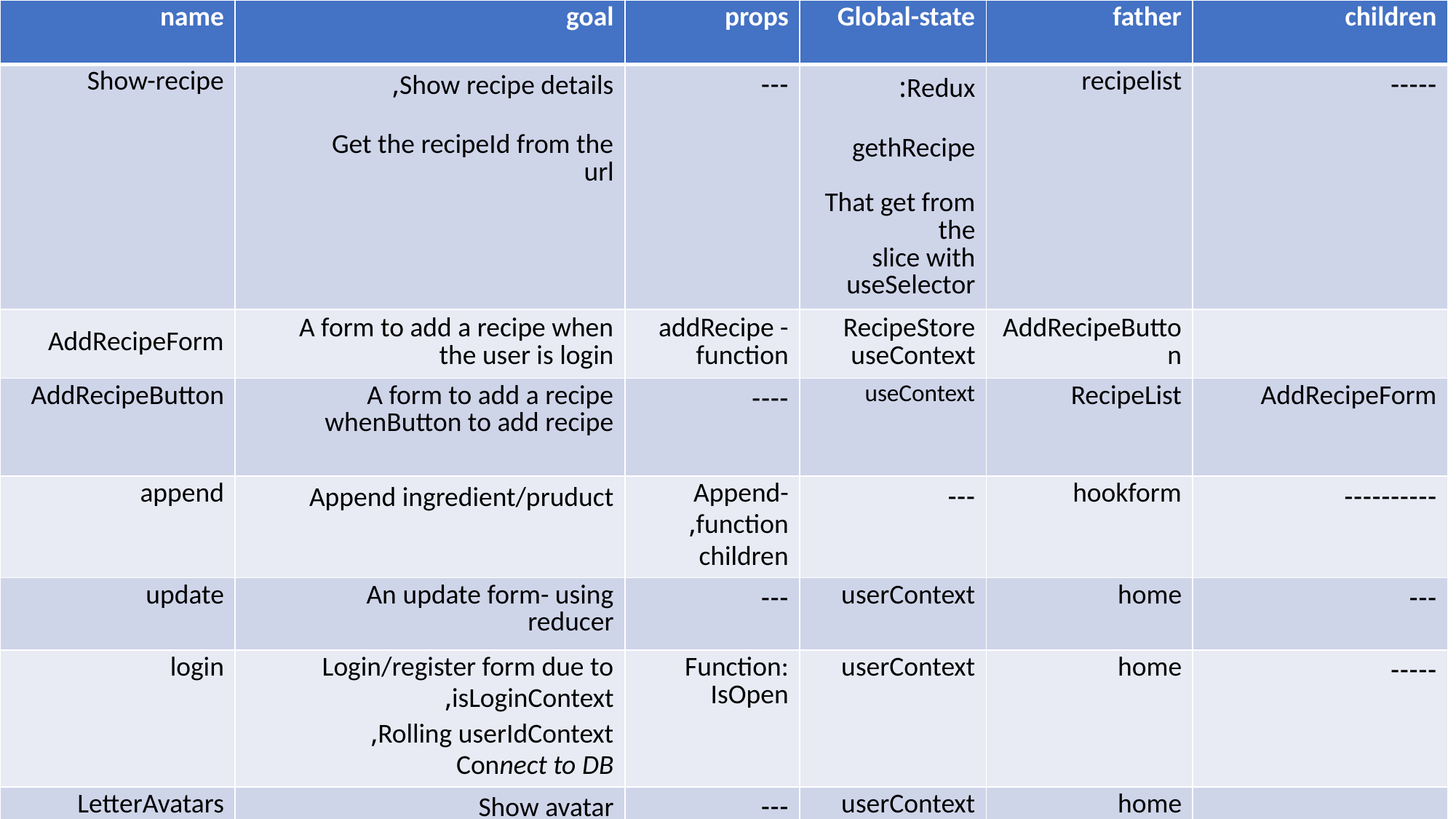

| name | goal | props | Global-state | father | children |
| --- | --- | --- | --- | --- | --- |
| Show-recipe | Show recipe details, Get the recipeId from the url | --- | Redux: gethRecipe That get from the slice with useSelector | recipelist | ----- |
| AddRecipeForm | A form to add a recipe when the user is login | addRecipe - function | RecipeStore useContext | AddRecipeButton |  |
| AddRecipeButton | A form to add a recipe whenButton to add recipe | ---- | useContext | RecipeList | AddRecipeForm |
| append | Append ingredient/pruduct | Append-function, children | --- | hookform | ---------- |
| update | An update form- using reducer | --- | userContext | home | --- |
| login | Login/register form due to isLoginContext, Rolling userIdContext, Connect to DB | Function: IsOpen | userContext | home | ----- |
| LetterAvatars | Show avatar | --- | userContext | home |  |